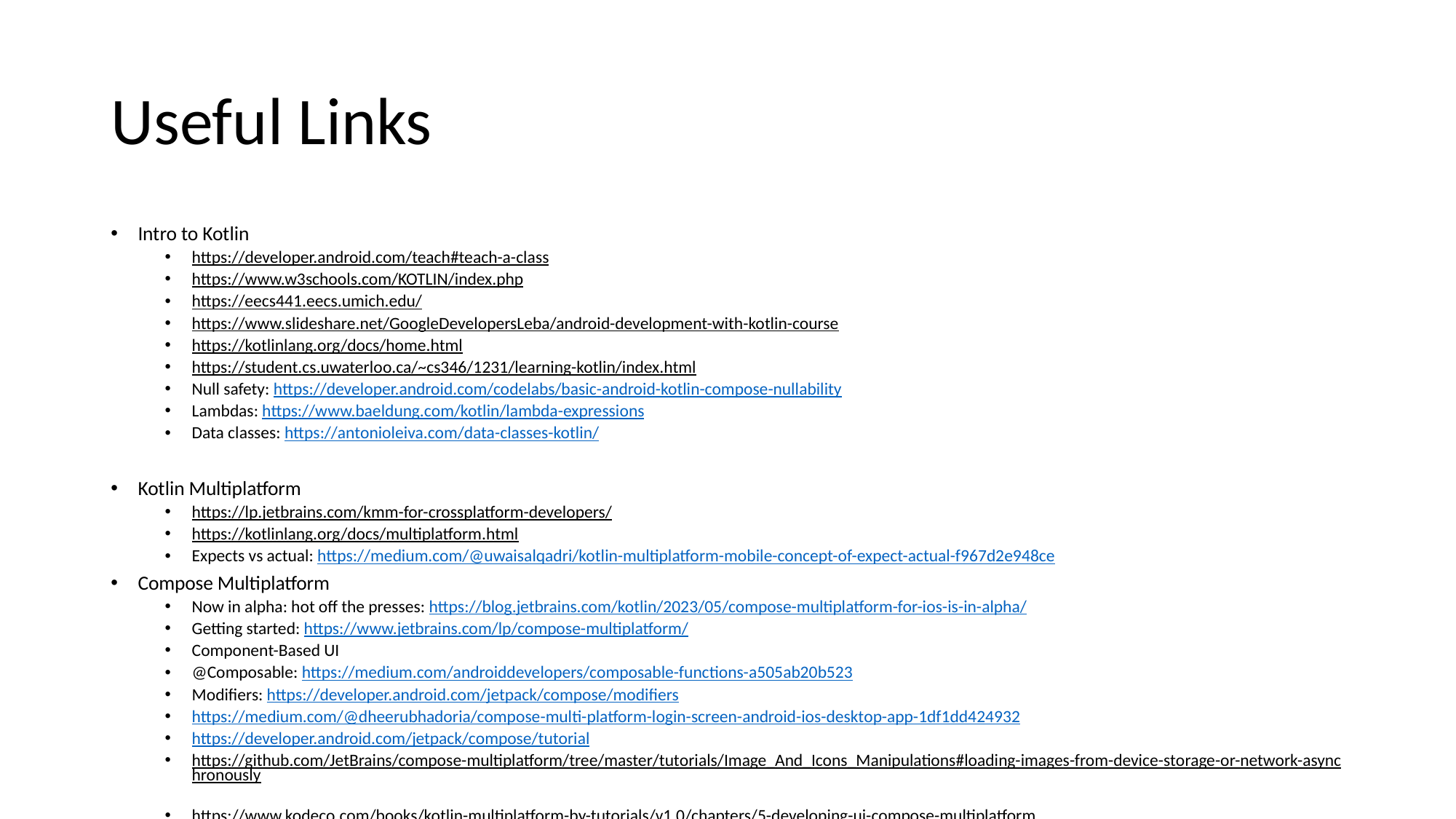

# Useful Links
Intro to Kotlin
https://developer.android.com/teach#teach-a-class
https://www.w3schools.com/KOTLIN/index.php
https://eecs441.eecs.umich.edu/
https://www.slideshare.net/GoogleDevelopersLeba/android-development-with-kotlin-course
https://kotlinlang.org/docs/home.html
https://student.cs.uwaterloo.ca/~cs346/1231/learning-kotlin/index.html
Null safety: https://developer.android.com/codelabs/basic-android-kotlin-compose-nullability
Lambdas: https://www.baeldung.com/kotlin/lambda-expressions
Data classes: https://antonioleiva.com/data-classes-kotlin/

Kotlin Multiplatform
https://lp.jetbrains.com/kmm-for-crossplatform-developers/
https://kotlinlang.org/docs/multiplatform.html
Expects vs actual: https://medium.com/@uwaisalqadri/kotlin-multiplatform-mobile-concept-of-expect-actual-f967d2e948ce
Compose Multiplatform
Now in alpha: hot off the presses: https://blog.jetbrains.com/kotlin/2023/05/compose-multiplatform-for-ios-is-in-alpha/
Getting started: https://www.jetbrains.com/lp/compose-multiplatform/
Component-Based UI
@Composable: https://medium.com/androiddevelopers/composable-functions-a505ab20b523
Modifiers: https://developer.android.com/jetpack/compose/modifiers
https://medium.com/@dheerubhadoria/compose-multi-platform-login-screen-android-ios-desktop-app-1df1dd424932
https://developer.android.com/jetpack/compose/tutorial
https://github.com/JetBrains/compose-multiplatform/tree/master/tutorials/Image_And_Icons_Manipulations#loading-images-from-device-storage-or-network-asynchronously
https://www.kodeco.com/books/kotlin-multiplatform-by-tutorials/v1.0/chapters/5-developing-ui-compose-multiplatform